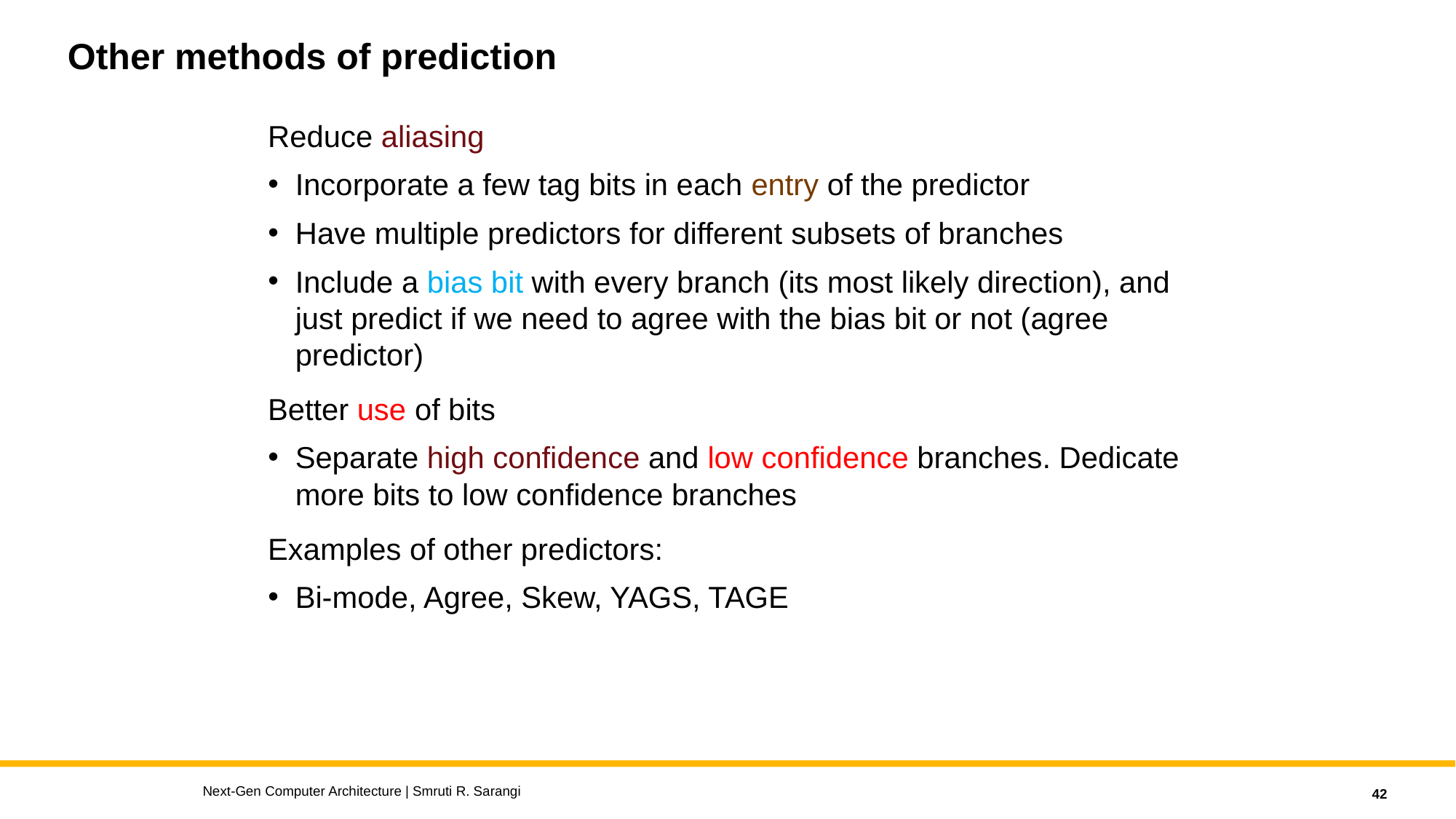

# Other methods of prediction
Reduce aliasing
Incorporate a few tag bits in each entry of the predictor
Have multiple predictors for different subsets of branches
Include a bias bit with every branch (its most likely direction), and just predict if we need to agree with the bias bit or not (agree predictor)
Better use of bits
Separate high confidence and low confidence branches. Dedicate more bits to low confidence branches
Examples of other predictors:
Bi-mode, Agree, Skew, YAGS, TAGE

Next-Gen Computer Architecture | Smruti R. Sarangi
42